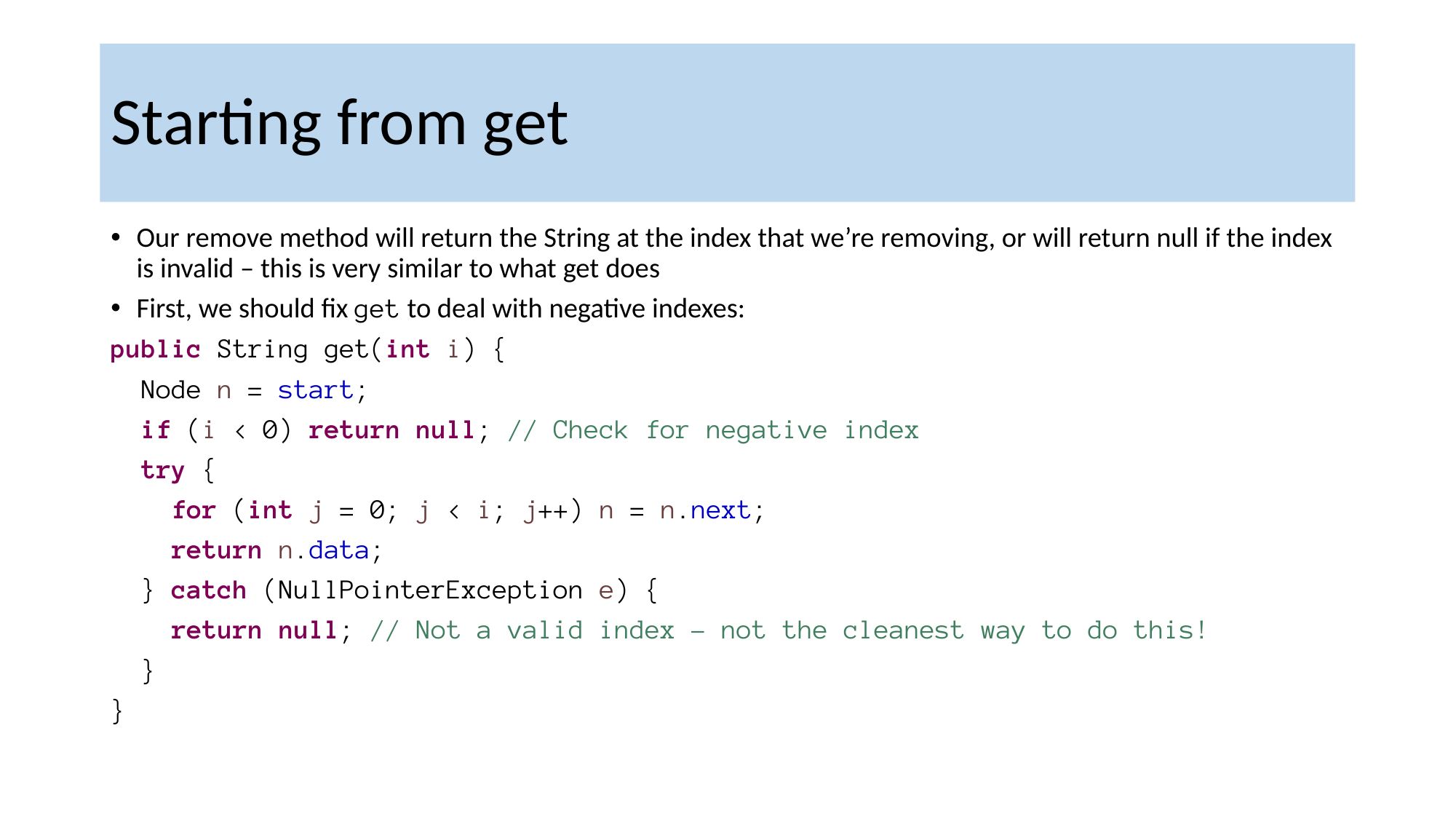

# Starting from get
Our remove method will return the String at the index that we’re removing, or will return null if the index is invalid – this is very similar to what get does
First, we should fix get to deal with negative indexes:
public String get(int i) {
  Node n = start;
  if (i < 0) return null; // Check for negative index
  try {
    for (int j = 0; j < i; j++) n = n.next;
    return n.data;
  } catch (NullPointerException e) {
    return null; // Not a valid index - not the cleanest way to do this!
  }
}